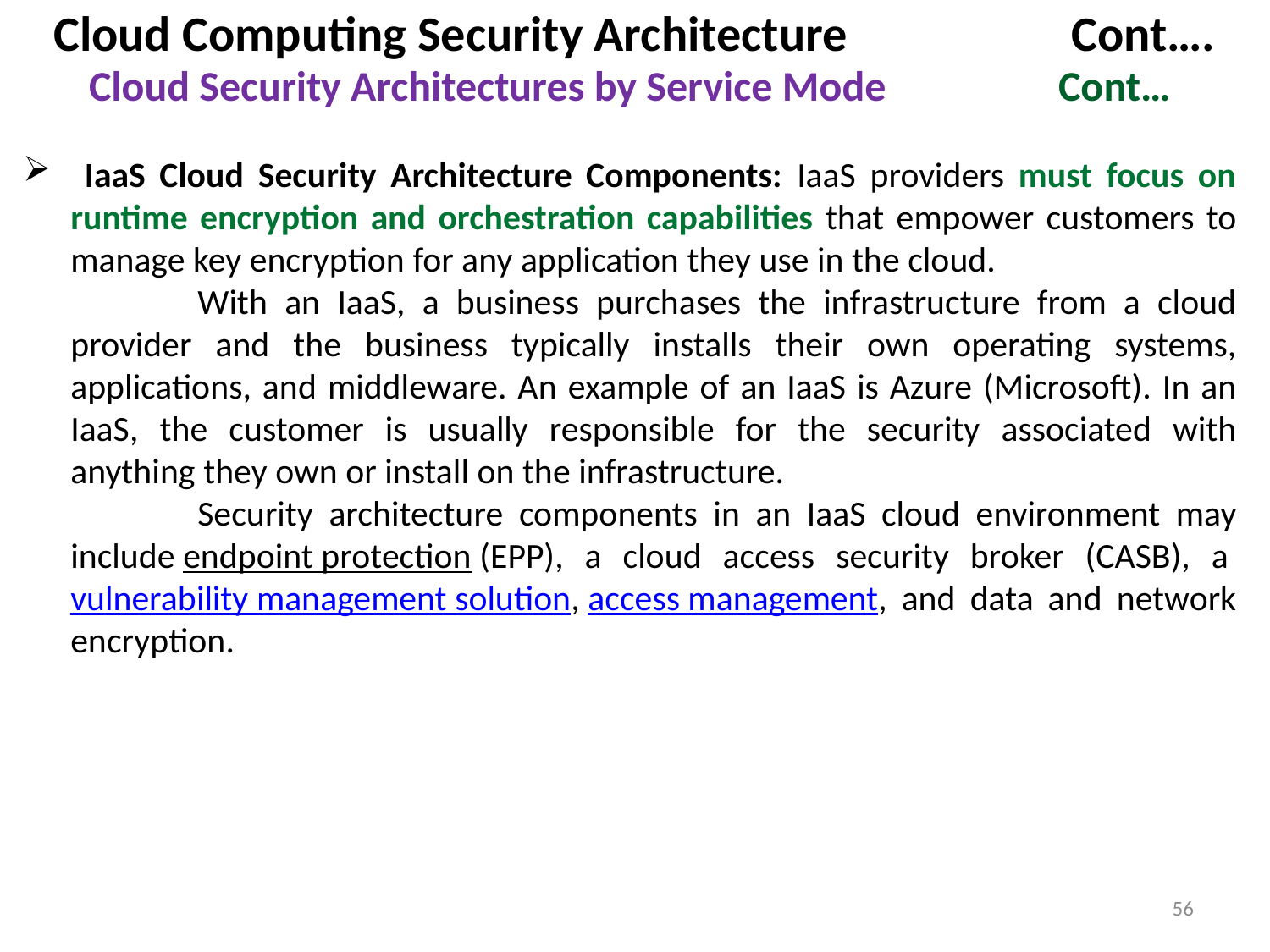

# Cloud Computing Security Architecture                    Cont….
Cloud Security Architectures by Service Mode                  Cont…

 IaaS Cloud Security Architecture Components: IaaS providers must focus on runtime encryption and orchestration capabilities that empower customers to manage key encryption for any application they use in the cloud.
		With an IaaS, a business purchases the infrastructure from a cloud provider and the business typically installs their own operating systems, applications, and middleware. An example of an IaaS is Azure (Microsoft). In an IaaS, the customer is usually responsible for the security associated with anything they own or install on the infrastructure.
		Security architecture components in an IaaS cloud environment may include endpoint protection (EPP), a cloud access security broker (CASB), a vulnerability management solution, access management, and data and network encryption.

56